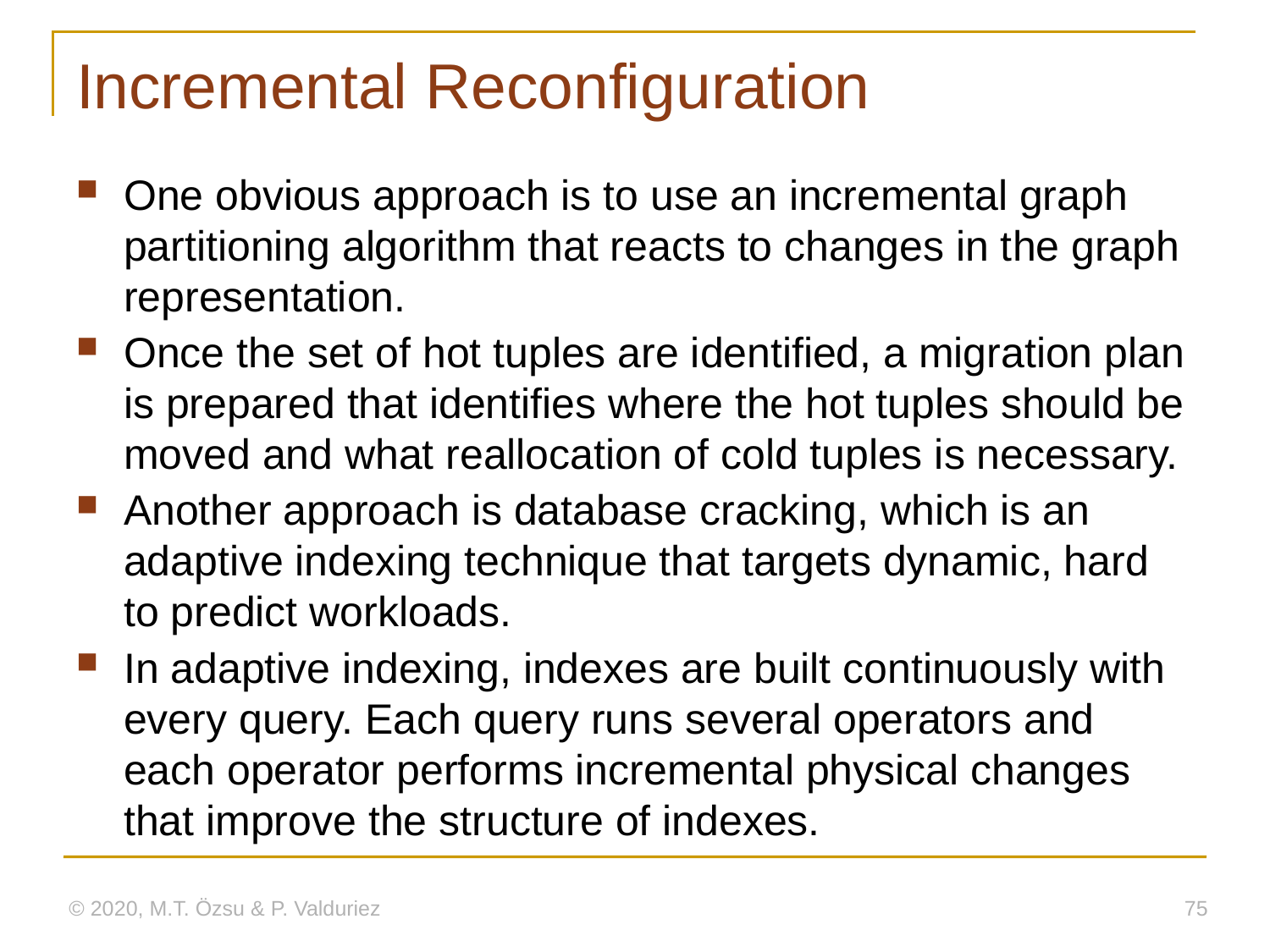

# Incremental Reconfiguration
One obvious approach is to use an incremental graph partitioning algorithm that reacts to changes in the graph representation.
Once the set of hot tuples are identified, a migration plan is prepared that identifies where the hot tuples should be moved and what reallocation of cold tuples is necessary.
Another approach is database cracking, which is an adaptive indexing technique that targets dynamic, hard to predict workloads.
In adaptive indexing, indexes are built continuously with every query. Each query runs several operators and each operator performs incremental physical changes that improve the structure of indexes.
© 2020, M.T. Özsu & P. Valduriez
75